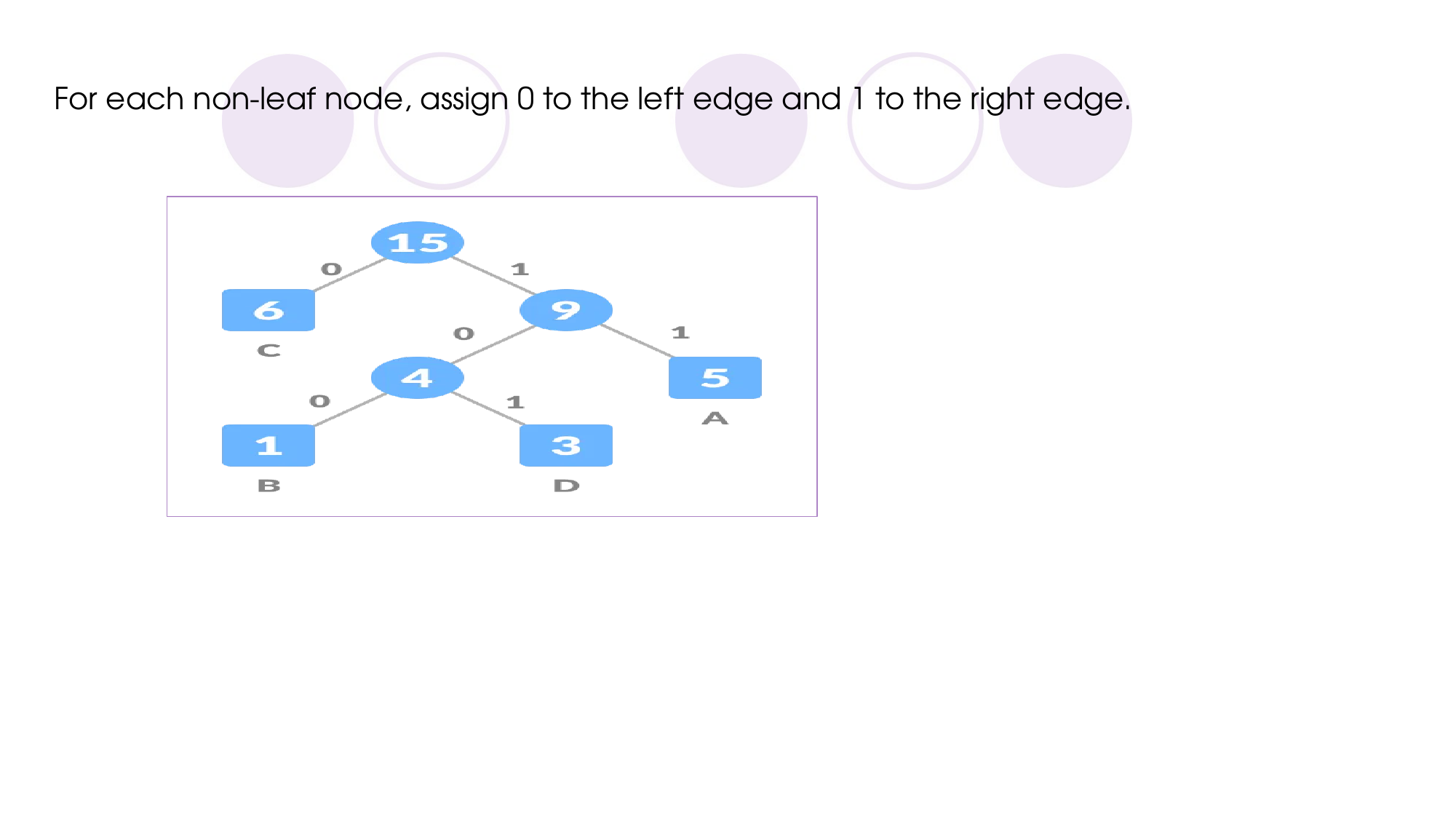

# For each non-leaf node, assign 0 to the left edge and 1 to the right edge.